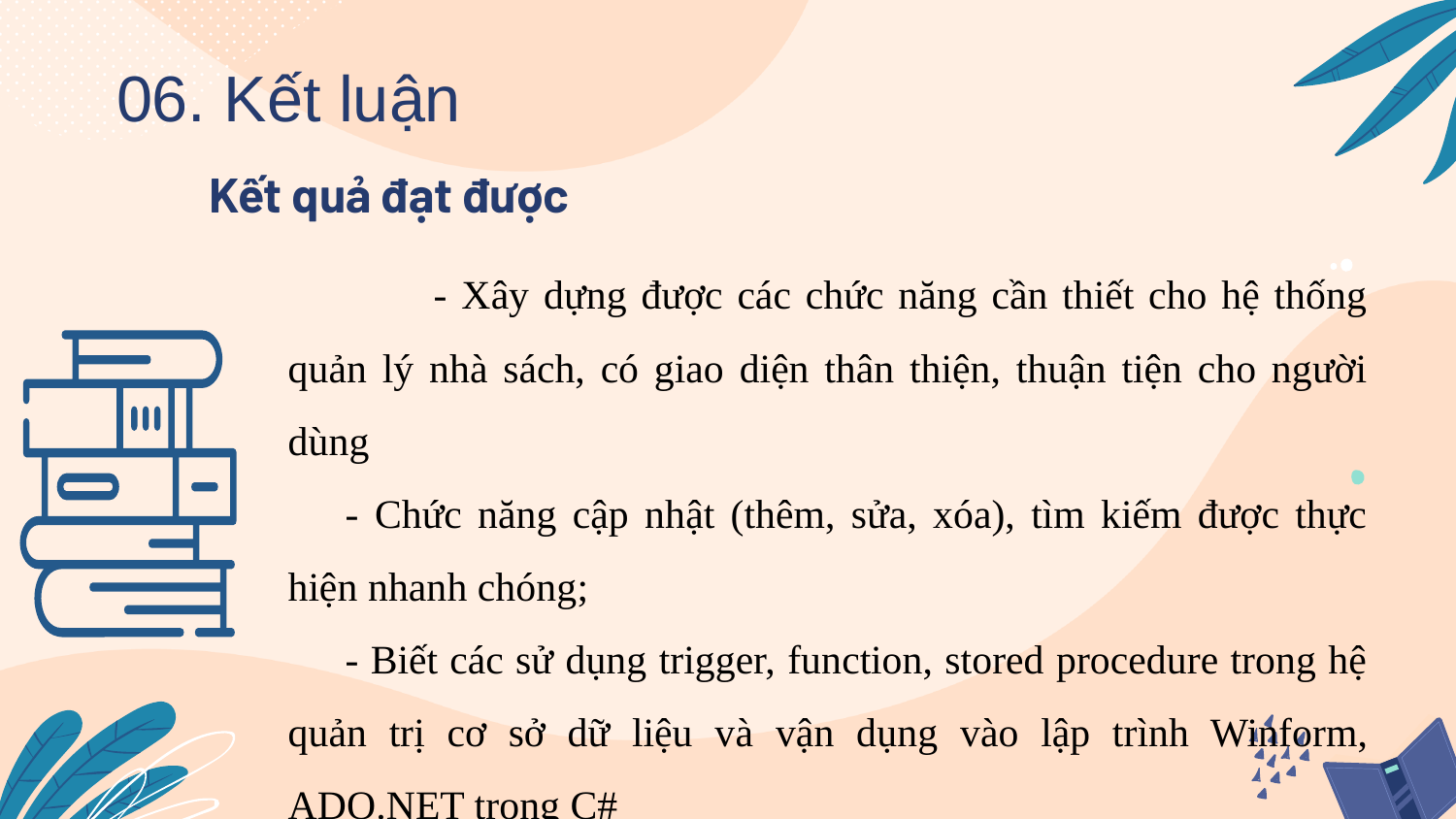

06. Kết luận
Kết quả đạt được
	- Xây dựng được các chức năng cần thiết cho hệ thống quản lý nhà sách, có giao diện thân thiện, thuận tiện cho người dùng
- Chức năng cập nhật (thêm, sửa, xóa), tìm kiếm được thực hiện nhanh chóng;
- Biết các sử dụng trigger, function, stored procedure trong hệ quản trị cơ sở dữ liệu và vận dụng vào lập trình Winform, ADO.NET trong C#